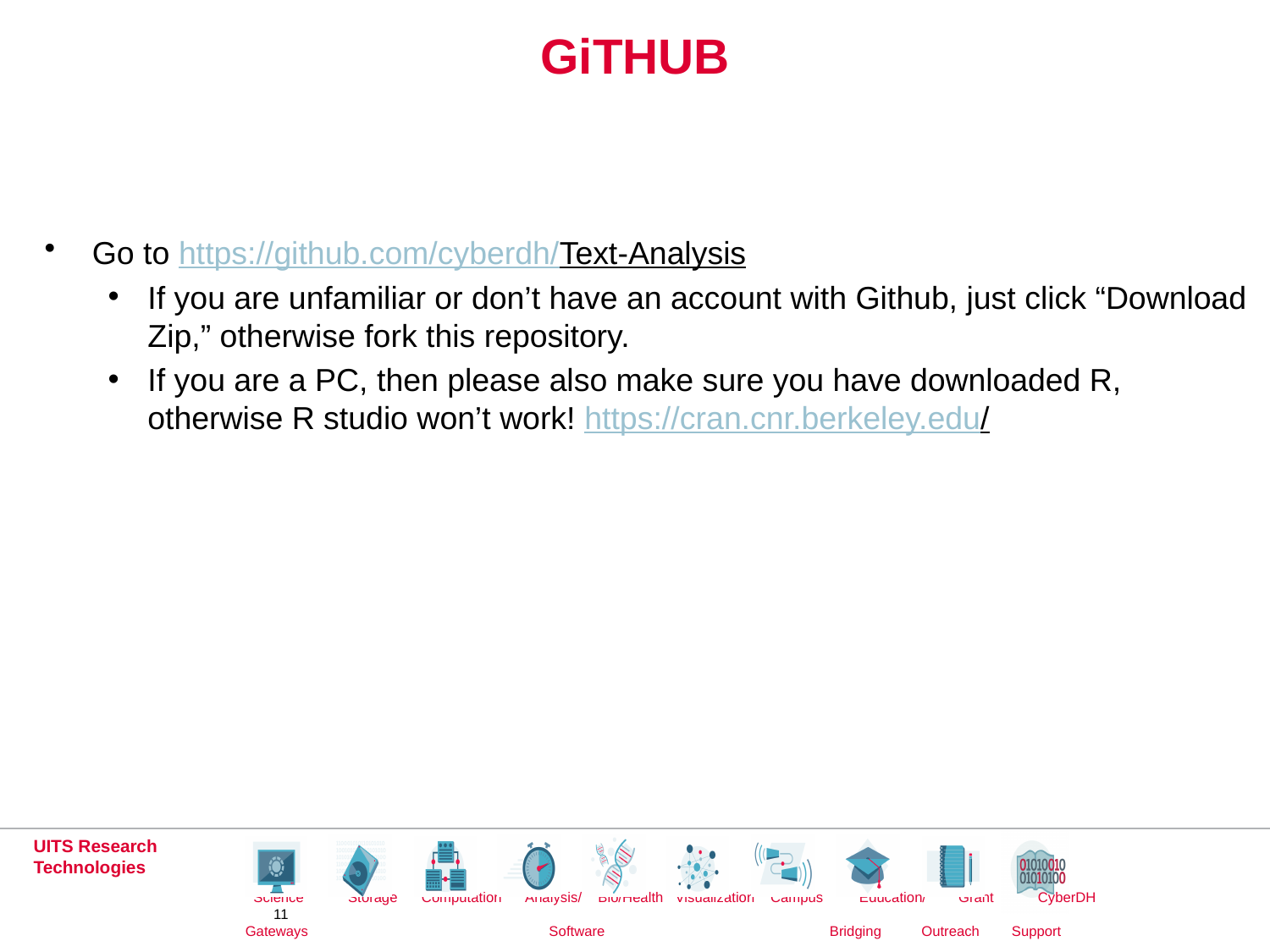

# GiTHUB

Go to https://github.com/cyberdh/Text-Analysis
If you are unfamiliar or don’t have an account with Github, just click “Download Zip,” otherwise fork this repository.
If you are a PC, then please also make sure you have downloaded R, otherwise R studio won’t work! https://cran.cnr.berkeley.edu/